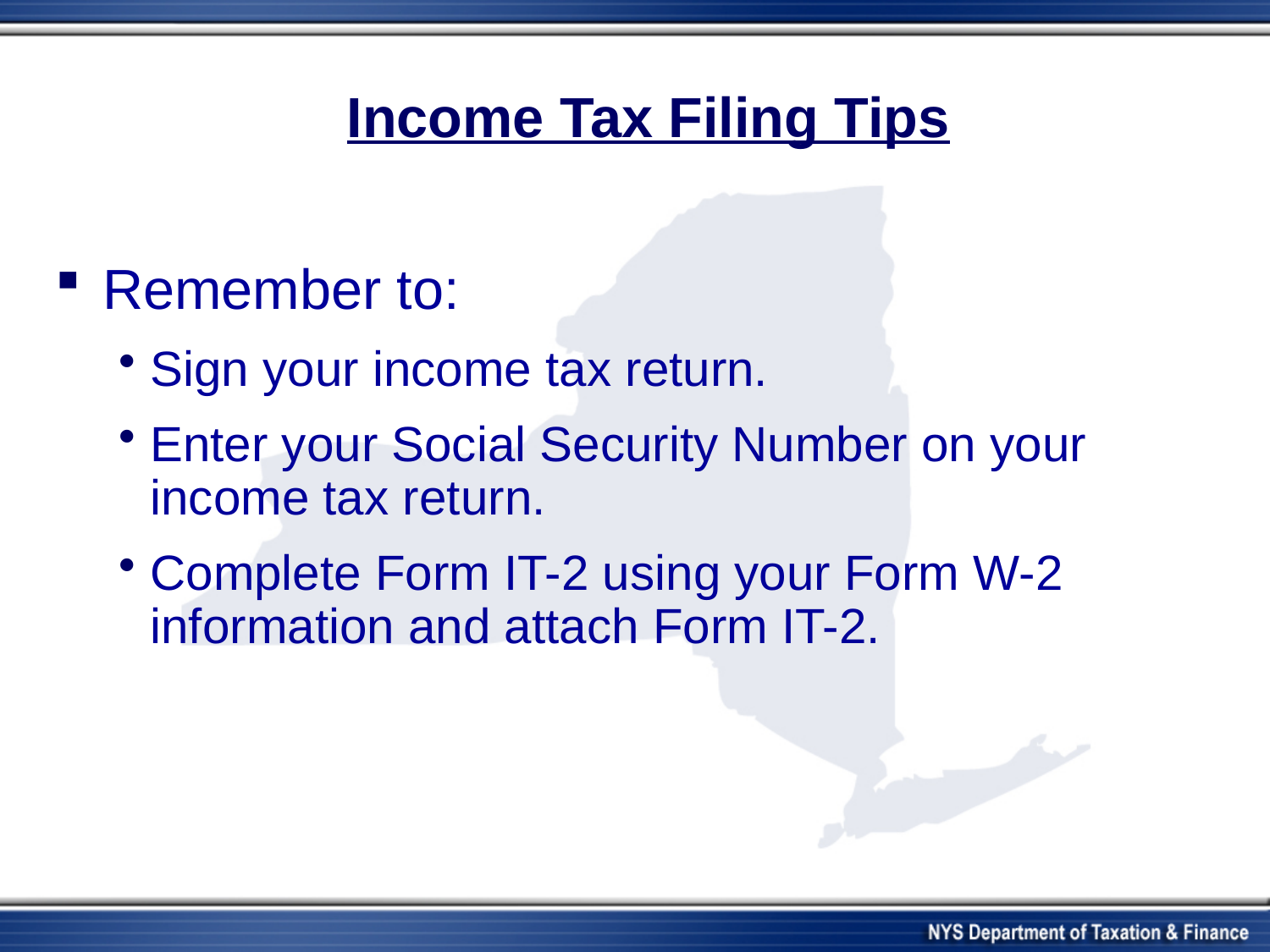

# Income Tax Filing Tips
Remember to:
Sign your income tax return.
Enter your Social Security Number on your income tax return.
Complete Form IT-2 using your Form W-2 information and attach Form IT-2.